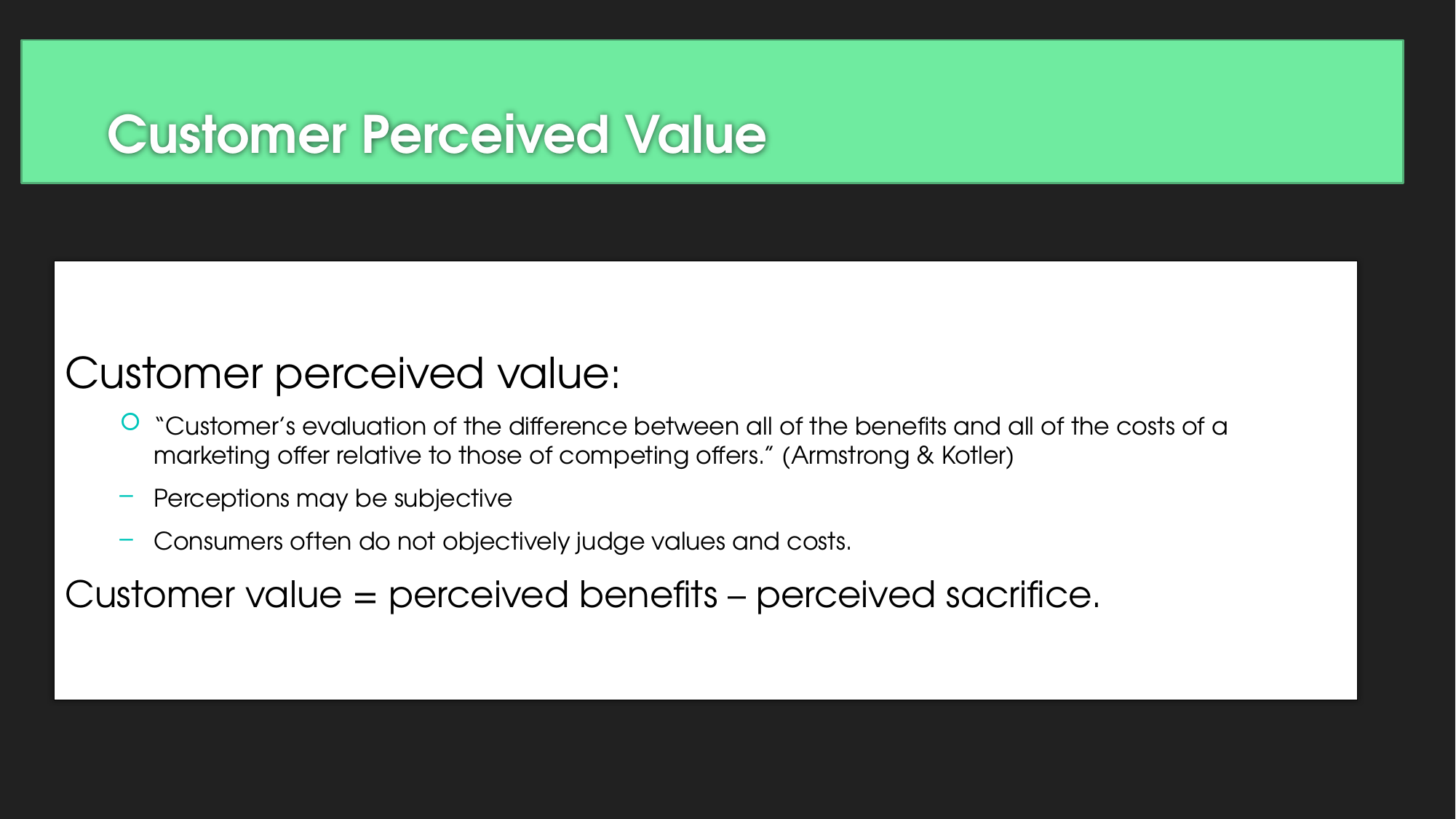

Customer Perceived Value

Customer perceived value:
“Customer’s evaluation of the difference between all of the benefits and all of the costs of a marketing offer relative to those of competing offers.” (Armstrong & Kotler)
Perceptions may be subjective
Consumers often do not objectively judge values and costs.
Customer value = perceived benefits – perceived sacrifice.